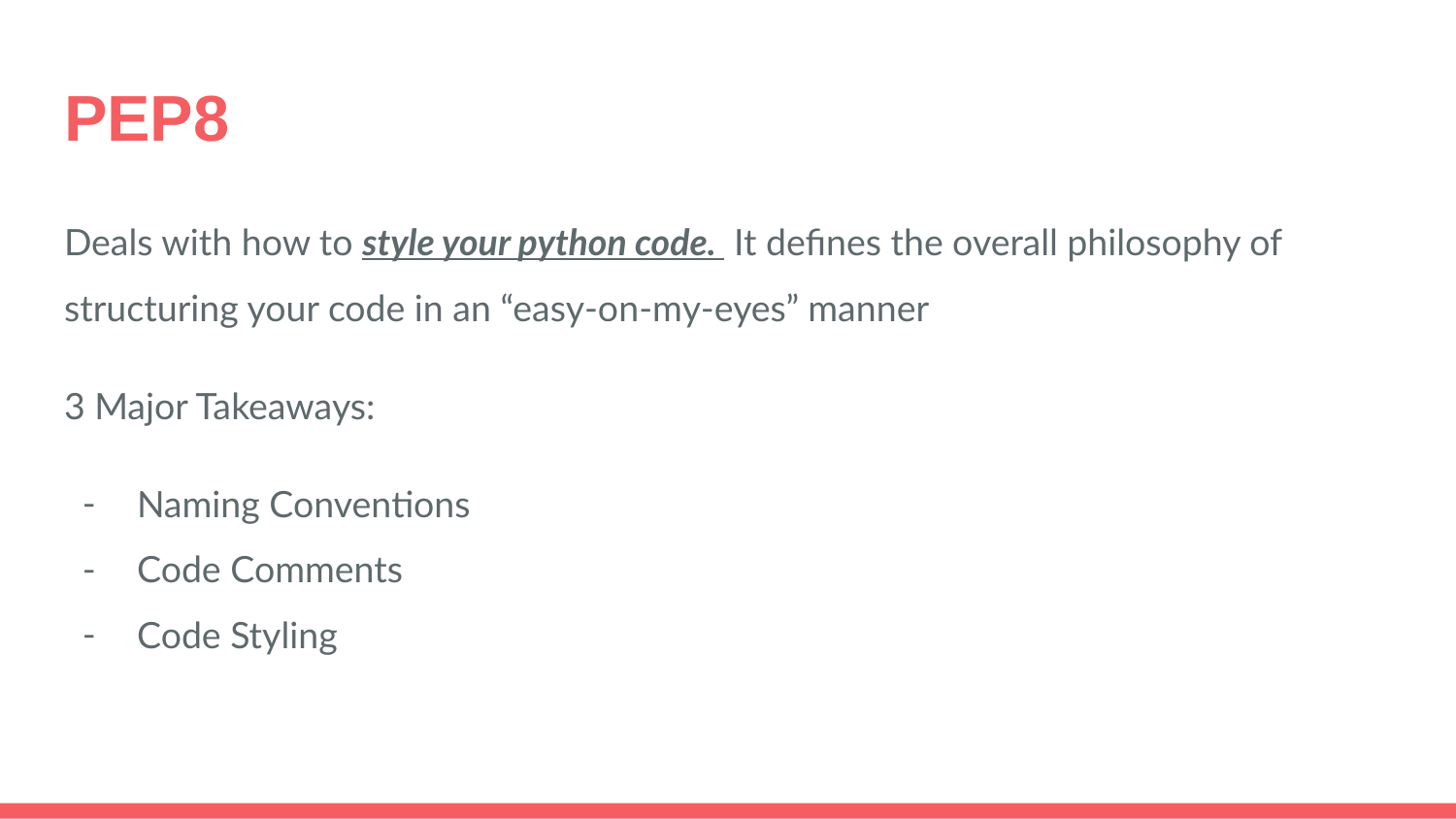

# PEP8
Deals with how to style your python code.  It defines the overall philosophy of structuring your code in an “easy-on-my-eyes” manner
3 Major Takeaways:
Naming Conventions
Code Comments
Code Styling